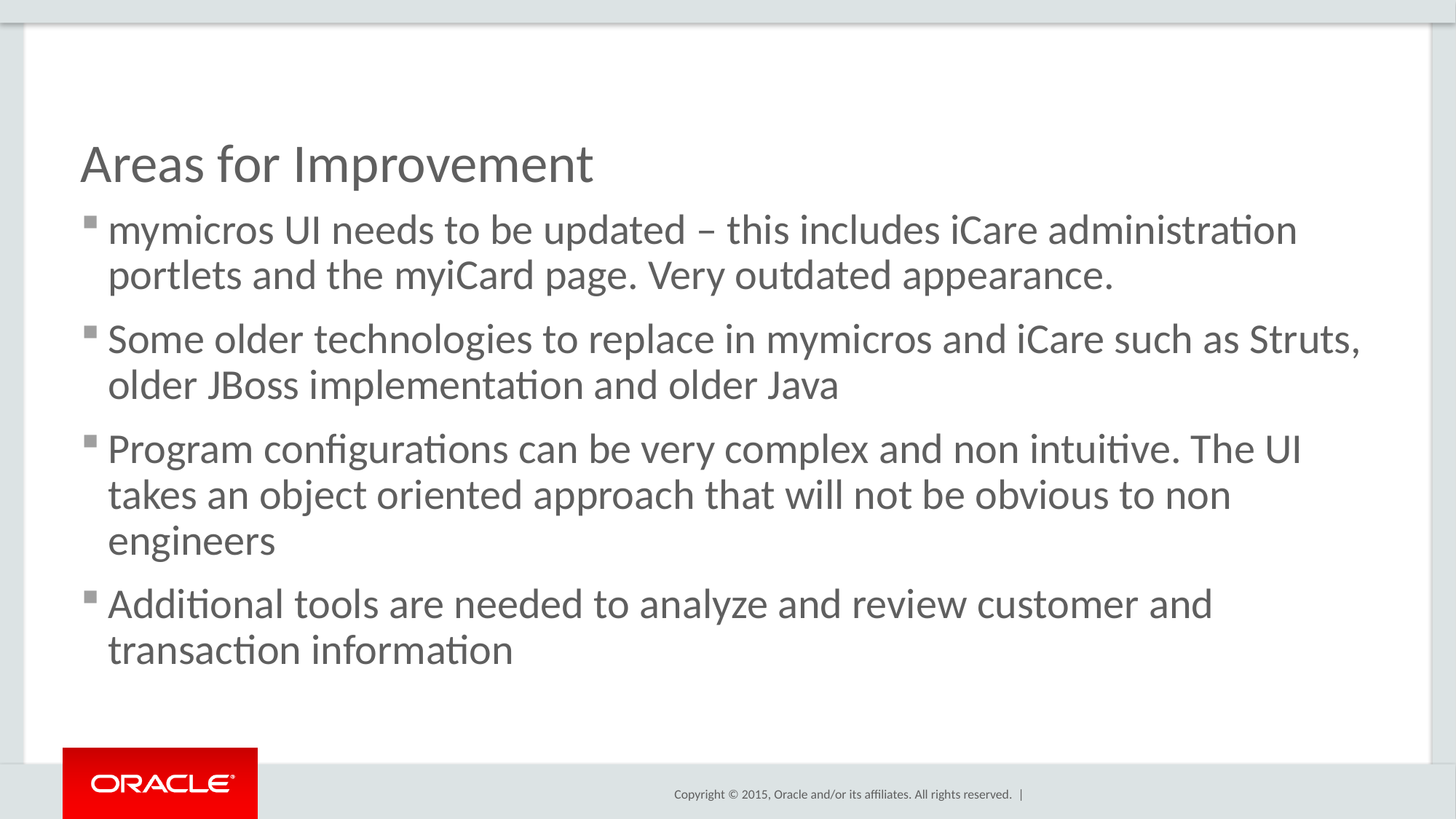

# Areas for Improvement
mymicros UI needs to be updated – this includes iCare administration portlets and the myiCard page. Very outdated appearance.
Some older technologies to replace in mymicros and iCare such as Struts, older JBoss implementation and older Java
Program configurations can be very complex and non intuitive. The UI takes an object oriented approach that will not be obvious to non engineers
Additional tools are needed to analyze and review customer and transaction information